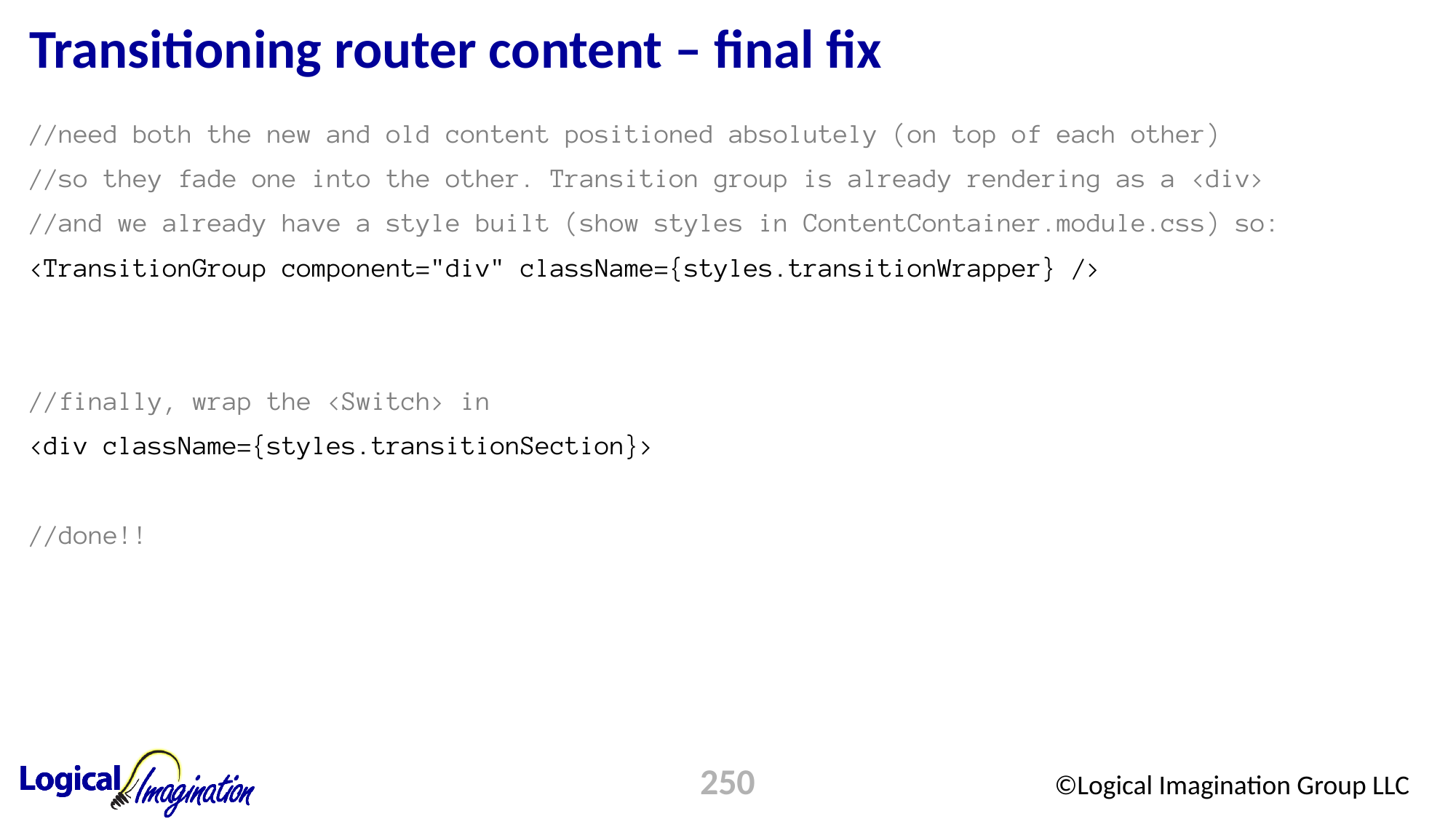

# Transitioning router content – final fix
//need both the new and old content positioned absolutely (on top of each other)
//so they fade one into the other. Transition group is already rendering as a <div>
//and we already have a style built (show styles in ContentContainer.module.css) so:
<TransitionGroup component="div" className={styles.transitionWrapper} />

//finally, wrap the <Switch> in
<div className={styles.transitionSection}>

//done!!

250